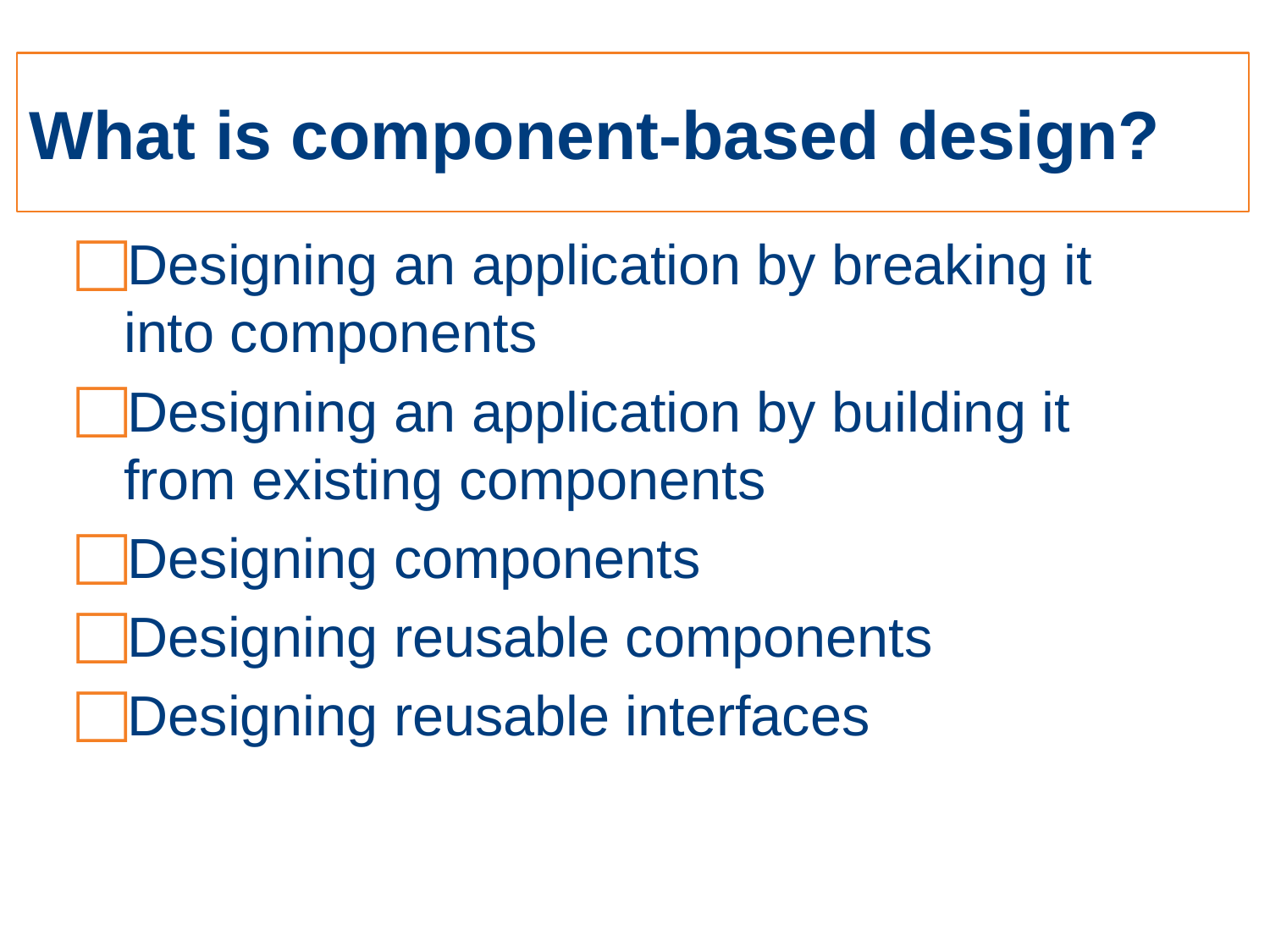

# What is component-based design?
Designing an application by breaking it into components
Designing an application by building it from existing components
Designing components
Designing reusable components
Designing reusable interfaces